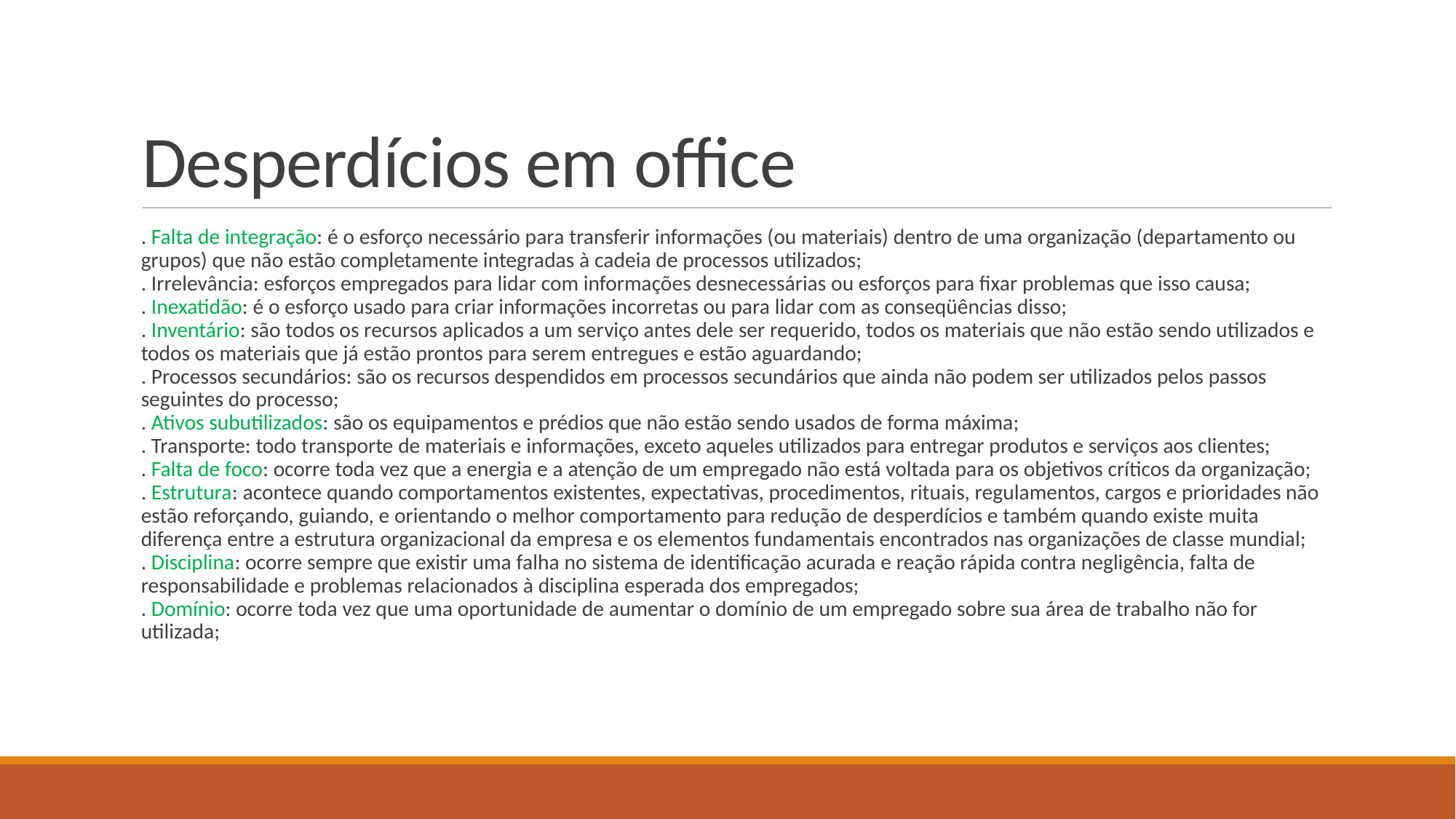

# Desperdícios em office
. Falta de integração: é o esforço necessário para transferir informações (ou materiais) dentro de uma organização (departamento ou grupos) que não estão completamente integradas à cadeia de processos utilizados;
. Irrelevância: esforços empregados para lidar com informações desnecessárias ou esforços para fixar problemas que isso causa;
. Inexatidão: é o esforço usado para criar informações incorretas ou para lidar com as conseqüências disso;
. Inventário: são todos os recursos aplicados a um serviço antes dele ser requerido, todos os materiais que não estão sendo utilizados e todos os materiais que já estão prontos para serem entregues e estão aguardando;
. Processos secundários: são os recursos despendidos em processos secundários que ainda não podem ser utilizados pelos passos seguintes do processo;
. Ativos subutilizados: são os equipamentos e prédios que não estão sendo usados de forma máxima;
. Transporte: todo transporte de materiais e informações, exceto aqueles utilizados para entregar produtos e serviços aos clientes;
. Falta de foco: ocorre toda vez que a energia e a atenção de um empregado não está voltada para os objetivos críticos da organização;
. Estrutura: acontece quando comportamentos existentes, expectativas, procedimentos, rituais, regulamentos, cargos e prioridades não estão reforçando, guiando, e orientando o melhor comportamento para redução de desperdícios e também quando existe muita diferença entre a estrutura organizacional da empresa e os elementos fundamentais encontrados nas organizações de classe mundial;
. Disciplina: ocorre sempre que existir uma falha no sistema de identificação acurada e reação rápida contra negligência, falta de responsabilidade e problemas relacionados à disciplina esperada dos empregados;
. Domínio: ocorre toda vez que uma oportunidade de aumentar o domínio de um empregado sobre sua área de trabalho não for utilizada;